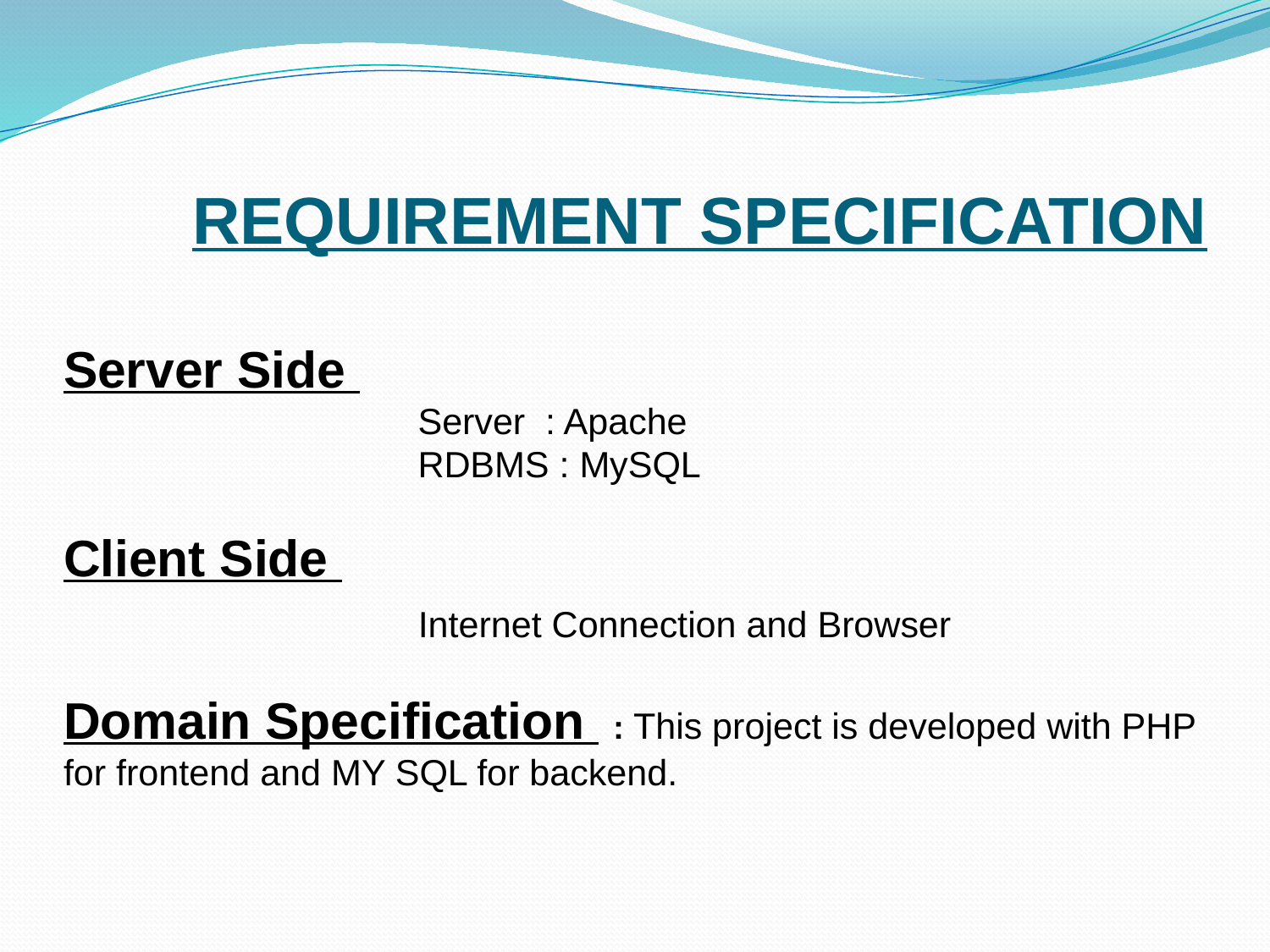

# REQUIREMENT SPECIFICATION Server Side Server  : Apache RDBMS : MySQL   Client Side Internet Connection and Browser   Domain Specification  : This project is developed with PHP for frontend and MY SQL for backend.